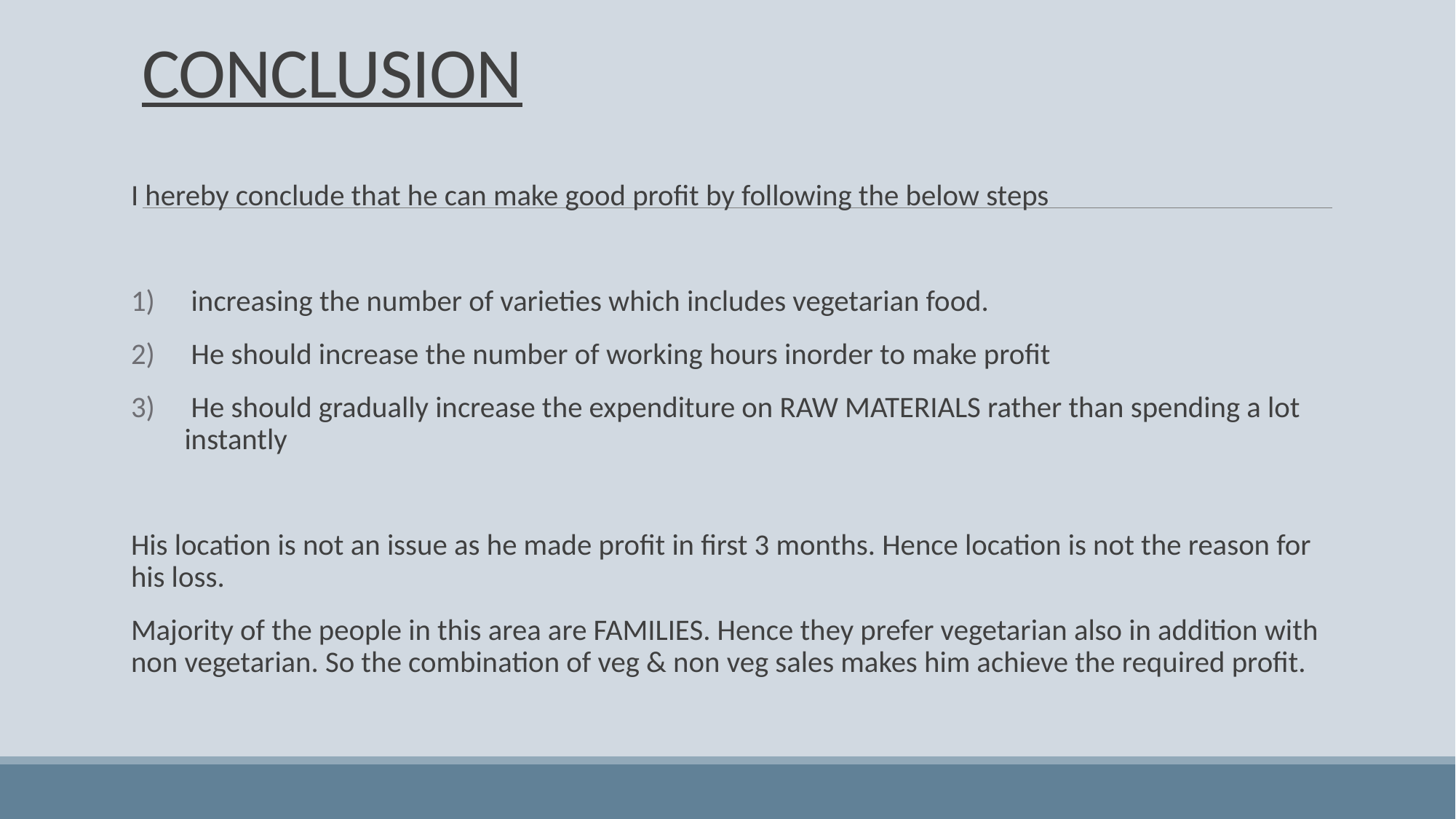

# CONCLUSION

I hereby conclude that he can make good profit by following the below steps

 increasing the number of varieties which includes vegetarian food.
 He should increase the number of working hours inorder to make profit
 He should gradually increase the expenditure on RAW MATERIALS rather than spending a lot    instantly

His location is not an issue as he made profit in first 3 months. Hence location is not the reason for his loss.
Majority of the people in this area are FAMILIES. Hence they prefer vegetarian also in addition with non vegetarian. So the combination of veg & non veg sales makes him achieve the required profit.